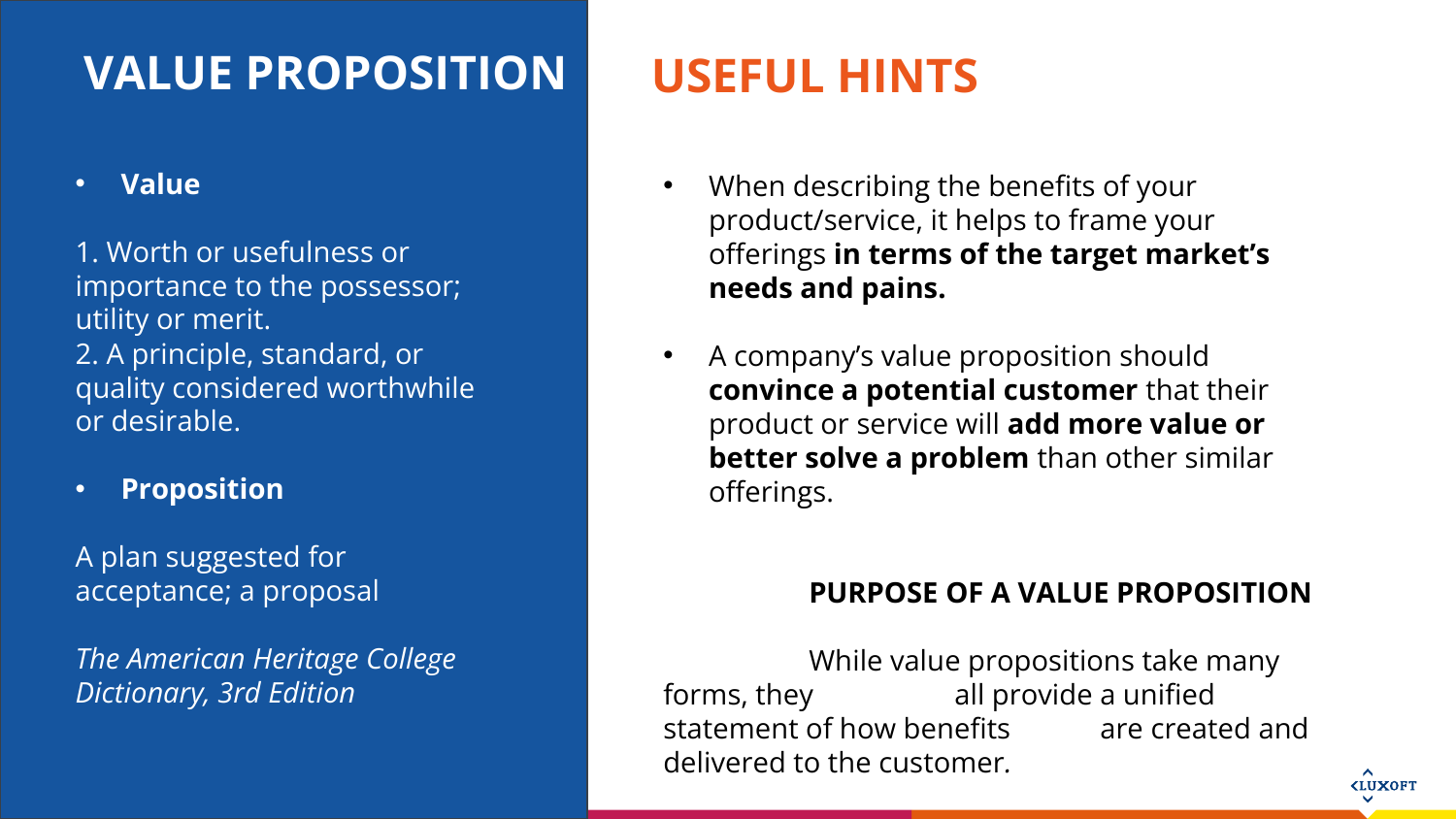

VALUE PROPOSITION
# USEFUL HINTS

Value

1. Worth or usefulness or importance to the possessor; utility or merit.
2. A principle, standard, or quality considered worthwhile or desirable.

Proposition

A plan suggested for acceptance; a proposal

The American Heritage College Dictionary, 3rd Edition
When describing the benefits of your product/service, it helps to frame your offerings in terms of the target market’s needs and pains.

A company’s value proposition should convince a potential customer that their product or service will add more value or better solve a problem than other similar offerings.

	PURPOSE OF A VALUE PROPOSITION

	While value propositions take many forms, they 	all provide a unified statement of how benefits 	are created and delivered to the customer.